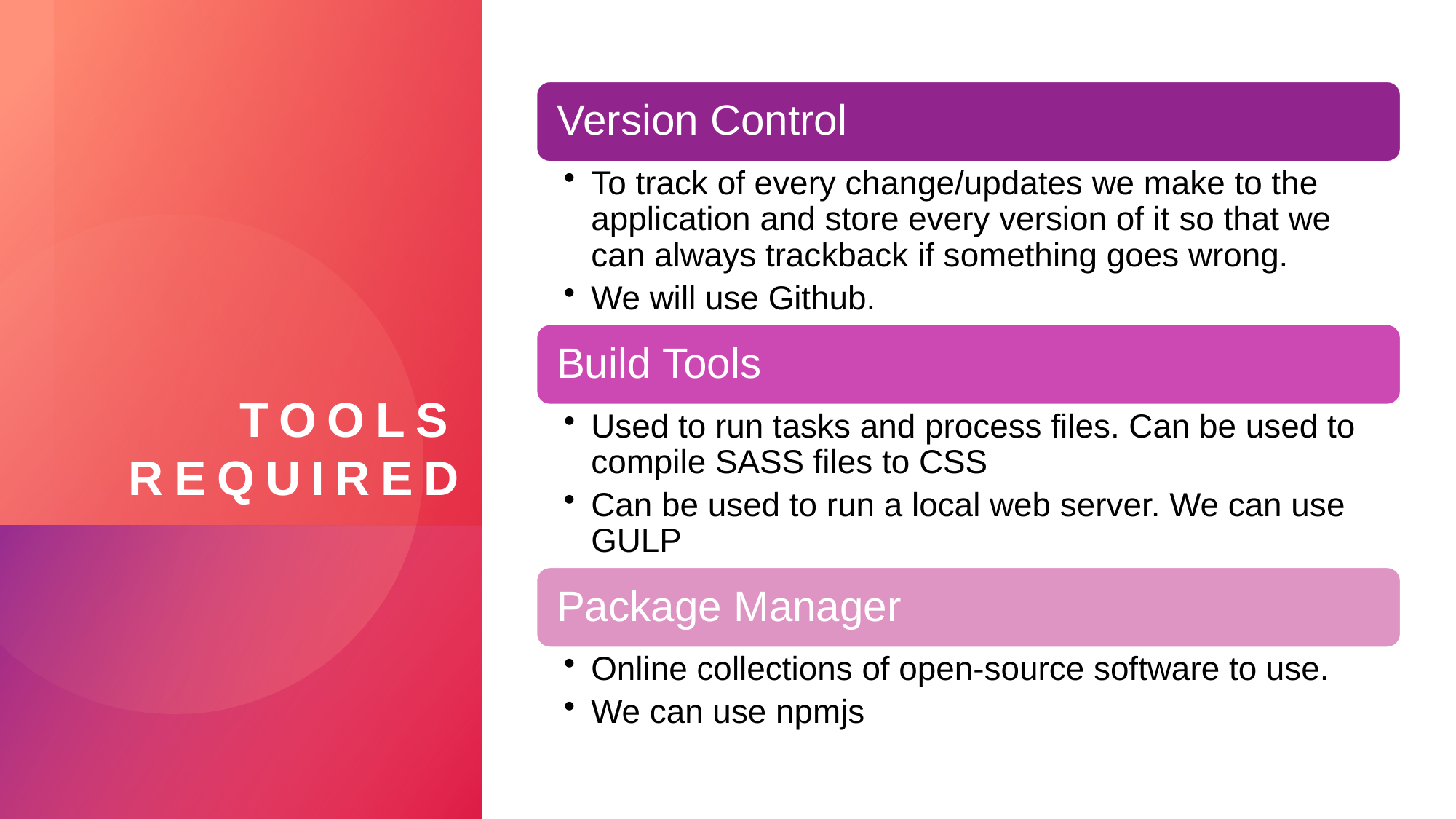

Version Control
To track of every change/updates we make to the application and store every version of it so that we can always trackback if something goes wrong.
We will use Github.
Build Tools
Used to run tasks and process files. Can be used to compile SASS files to CSS
Can be used to run a local web server. We can use GULP
Package Manager
Online collections of open-source software to use.
We can use npmjs
# Tools required